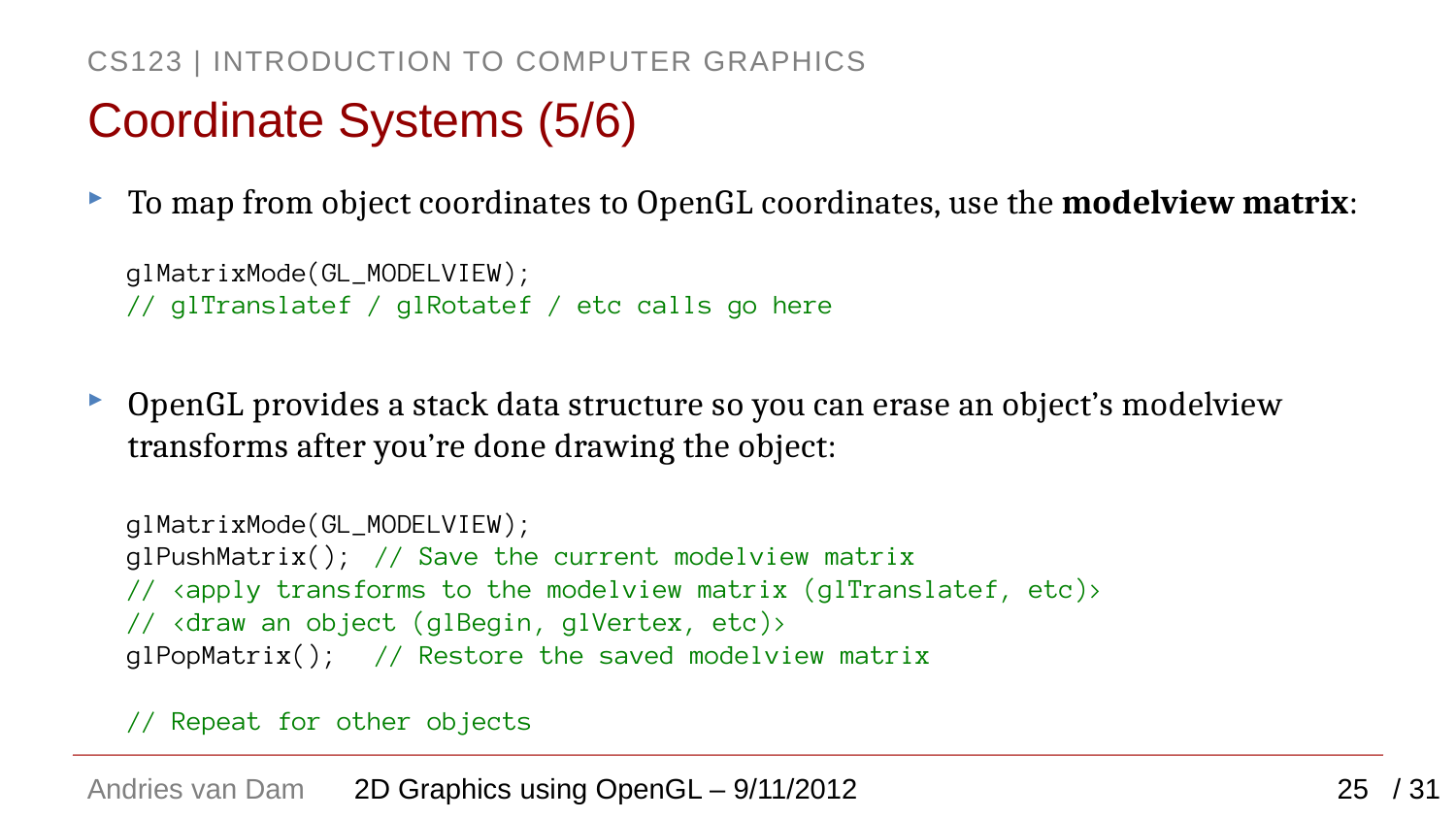

# Coordinate Systems (5/6)
To map from object coordinates to OpenGL coordinates, use the modelview matrix:
glMatrixMode(GL_MODELVIEW);
// glTranslatef / glRotatef / etc calls go here

OpenGL provides a stack data structure so you can erase an object’s modelview transforms after you’re done drawing the object:
glMatrixMode(GL_MODELVIEW);
glPushMatrix();		// Save the current modelview matrix
// <apply transforms to the modelview matrix (glTranslatef, etc)>
// <draw an object (glBegin, glVertex, etc)>
glPopMatrix();		// Restore the saved modelview matrix
// Repeat for other objects
25
2D Graphics using OpenGL – 9/11/2012                                                                   / 31